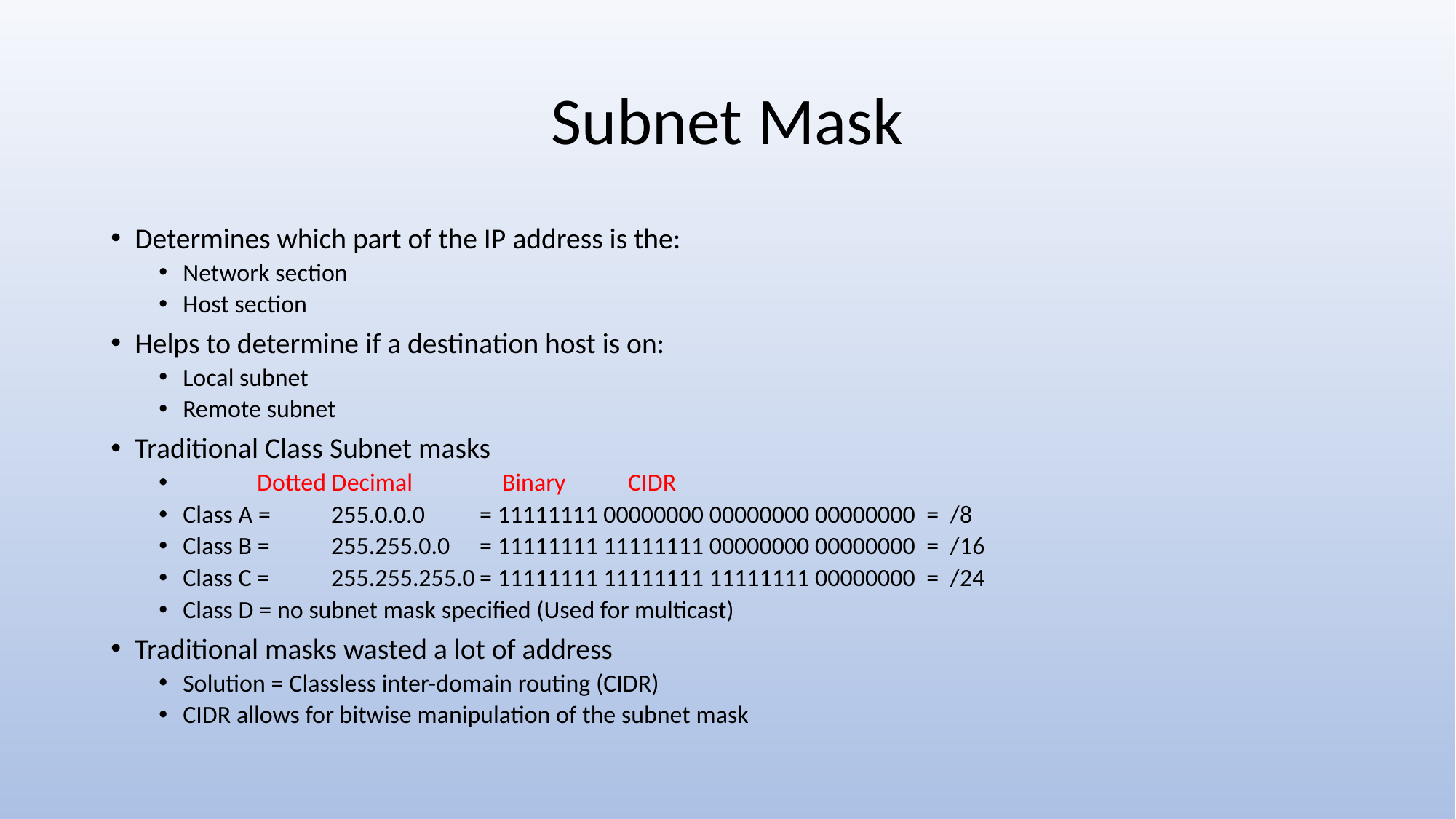

# Subnet Mask
Determines which part of the IP address is the:
Network section
Host section
Helps to determine if a destination host is on:
Local subnet
Remote subnet
Traditional Class Subnet masks
 		Dotted Decimal	    Binary					CIDR
Class A =	255.0.0.0	= 11111111 00000000 00000000 00000000  =  /8
Class B = 	255.255.0.0	= 11111111 11111111 00000000 00000000  =  /16
Class C = 	255.255.255.0	= 11111111 11111111 11111111 00000000  =  /24
Class D = no subnet mask specified (Used for multicast)
Traditional masks wasted a lot of address
Solution = Classless inter-domain routing (CIDR)
CIDR allows for bitwise manipulation of the subnet mask